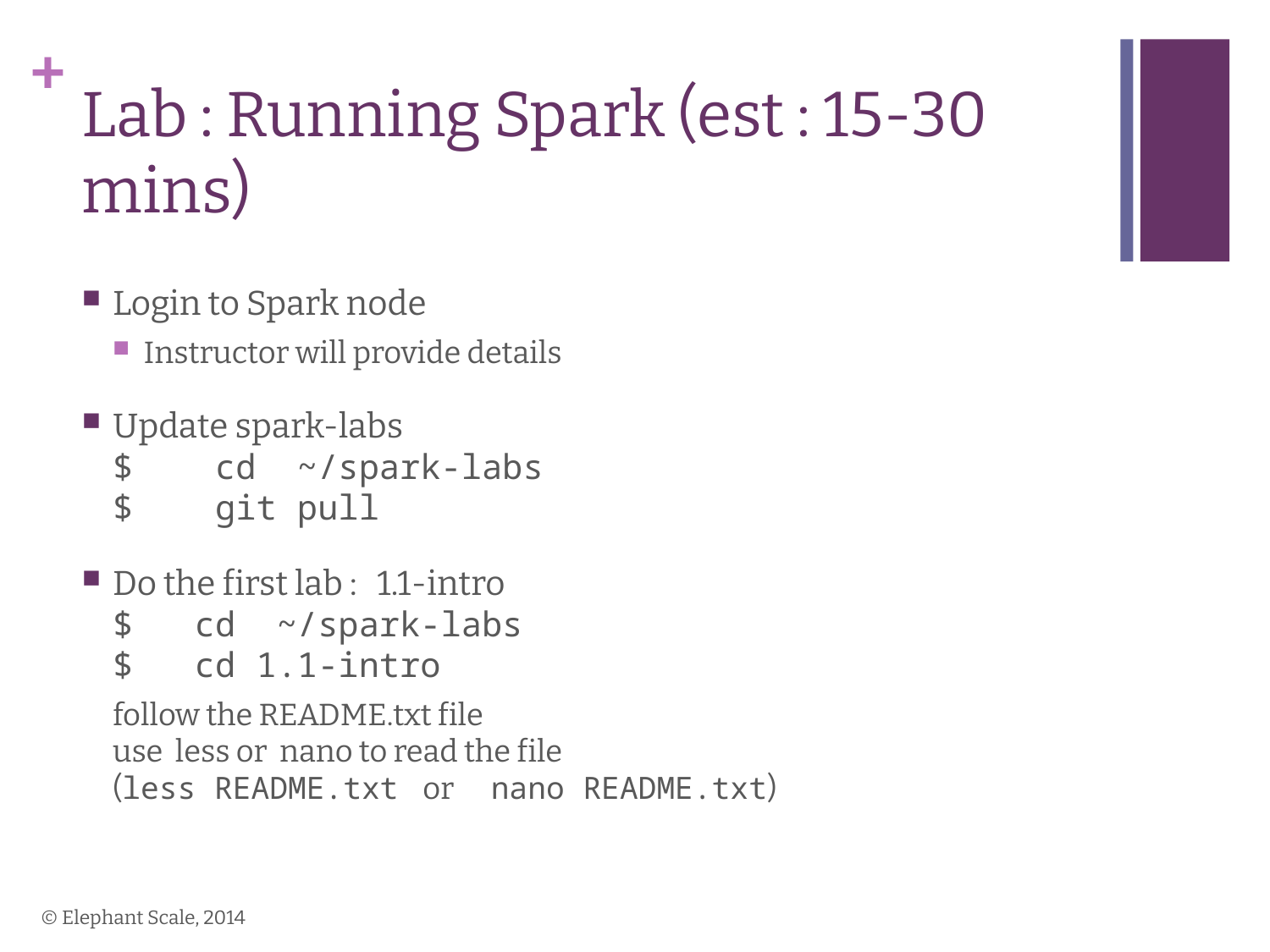

# Lab : Running Spark (est : 15-30 mins)
Login to Spark node
Instructor will provide details
Update spark-labs
$    cd  ~/spark-labs
$    git pull
Do the first lab :   1.1-intro
$   cd  ~/spark-labs
$   cd 1.1-intro
follow the README.txt file
use  less or  nano to read the file
(less README.txt    or    nano README.txt)
© Elephant Scale, 2014